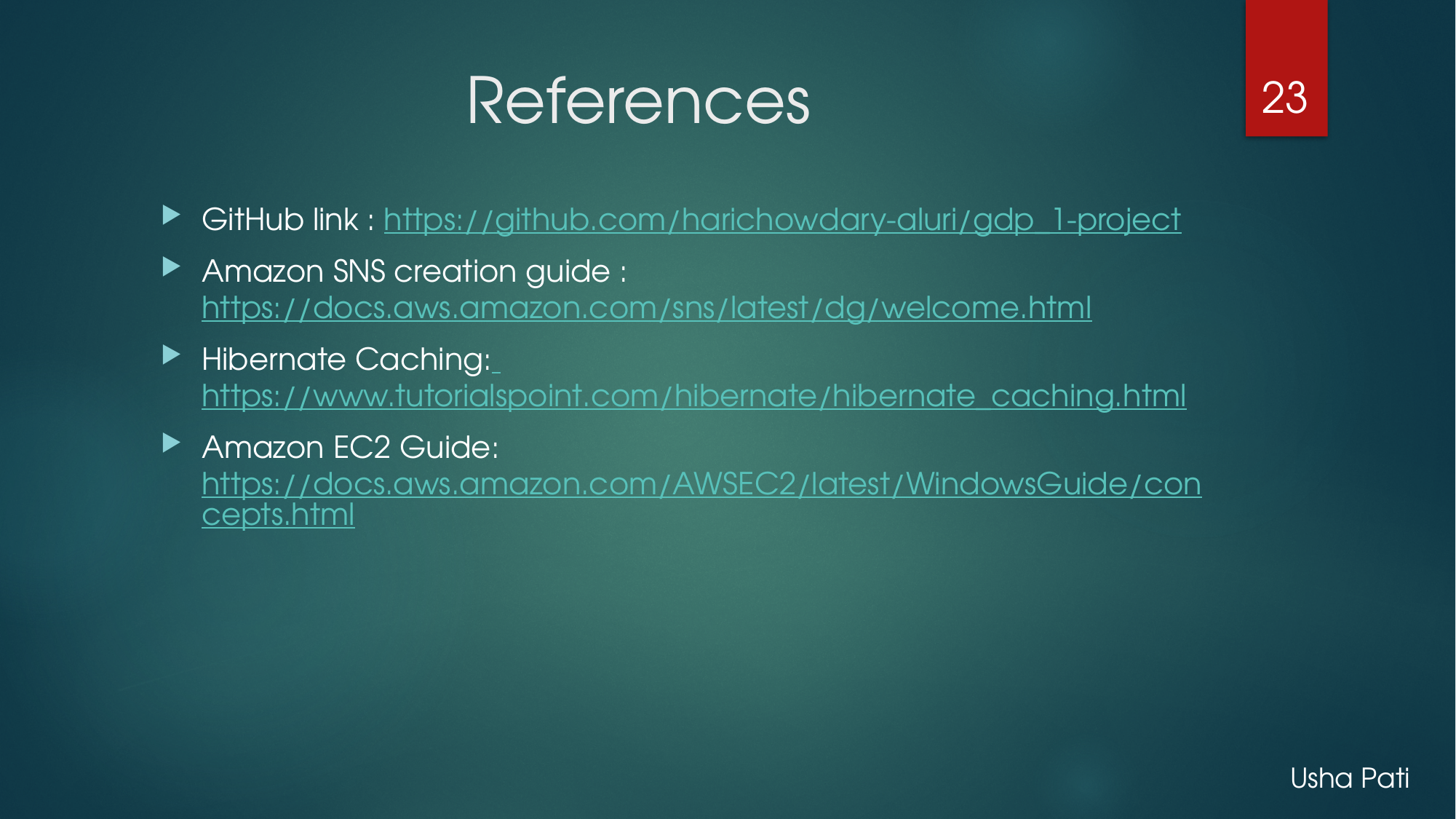

23

# References

GitHub link : https://github.com/harichowdary-aluri/gdp_1-project
Amazon SNS creation guide : https://docs.aws.amazon.com/sns/latest/dg/welcome.html
Hibernate Caching: https://www.tutorialspoint.com/hibernate/hibernate_caching.html
Amazon EC2 Guide: https://docs.aws.amazon.com/AWSEC2/latest/WindowsGuide/concepts.html

Usha Pati